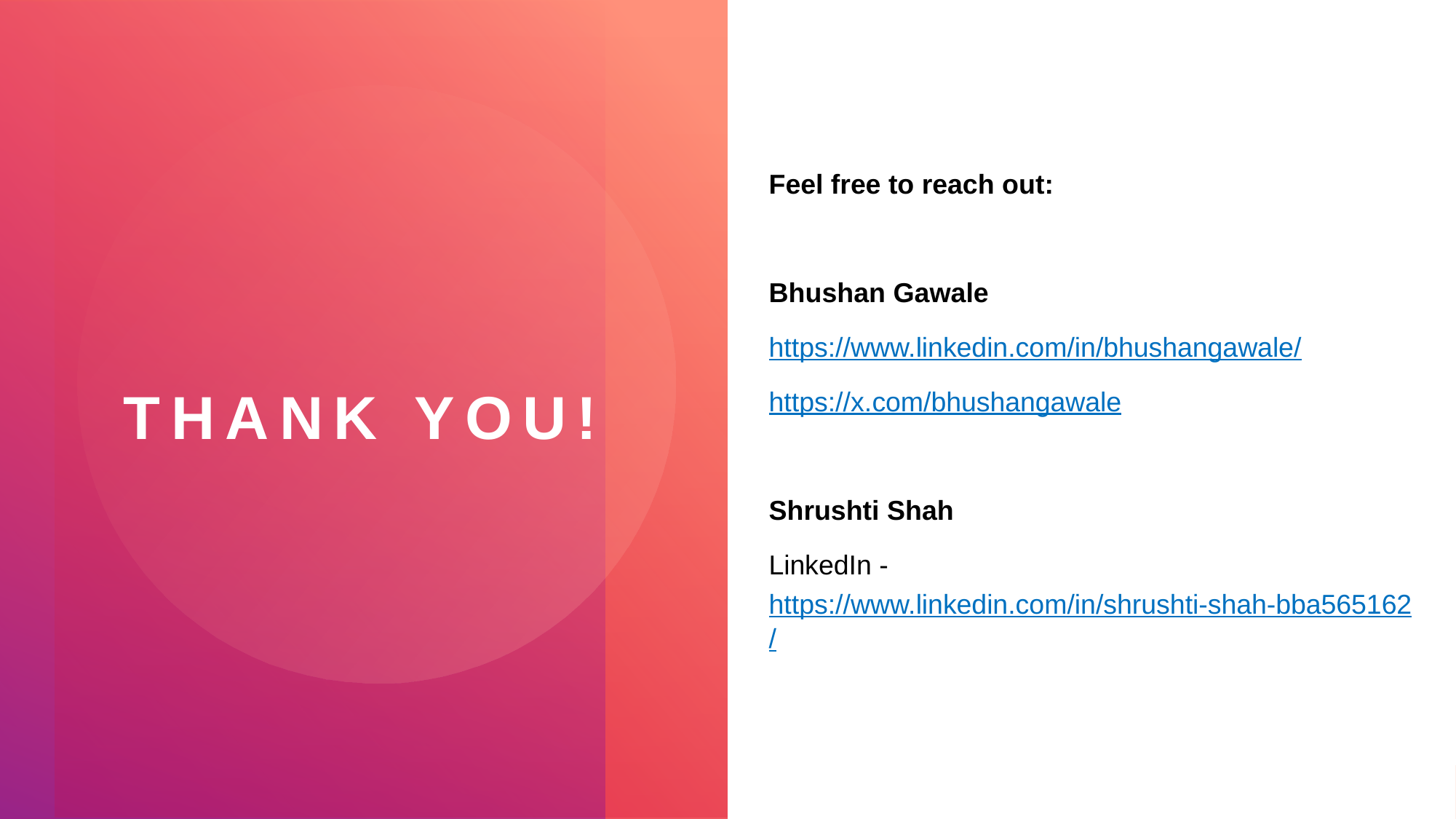

Feel free to reach out:

Bhushan Gawale
https://www.linkedin.com/in/bhushangawale/
https://x.com/bhushangawale

Shrushti Shah
LinkedIn - https://www.linkedin.com/in/shrushti-shah-bba565162/
# Thank you!